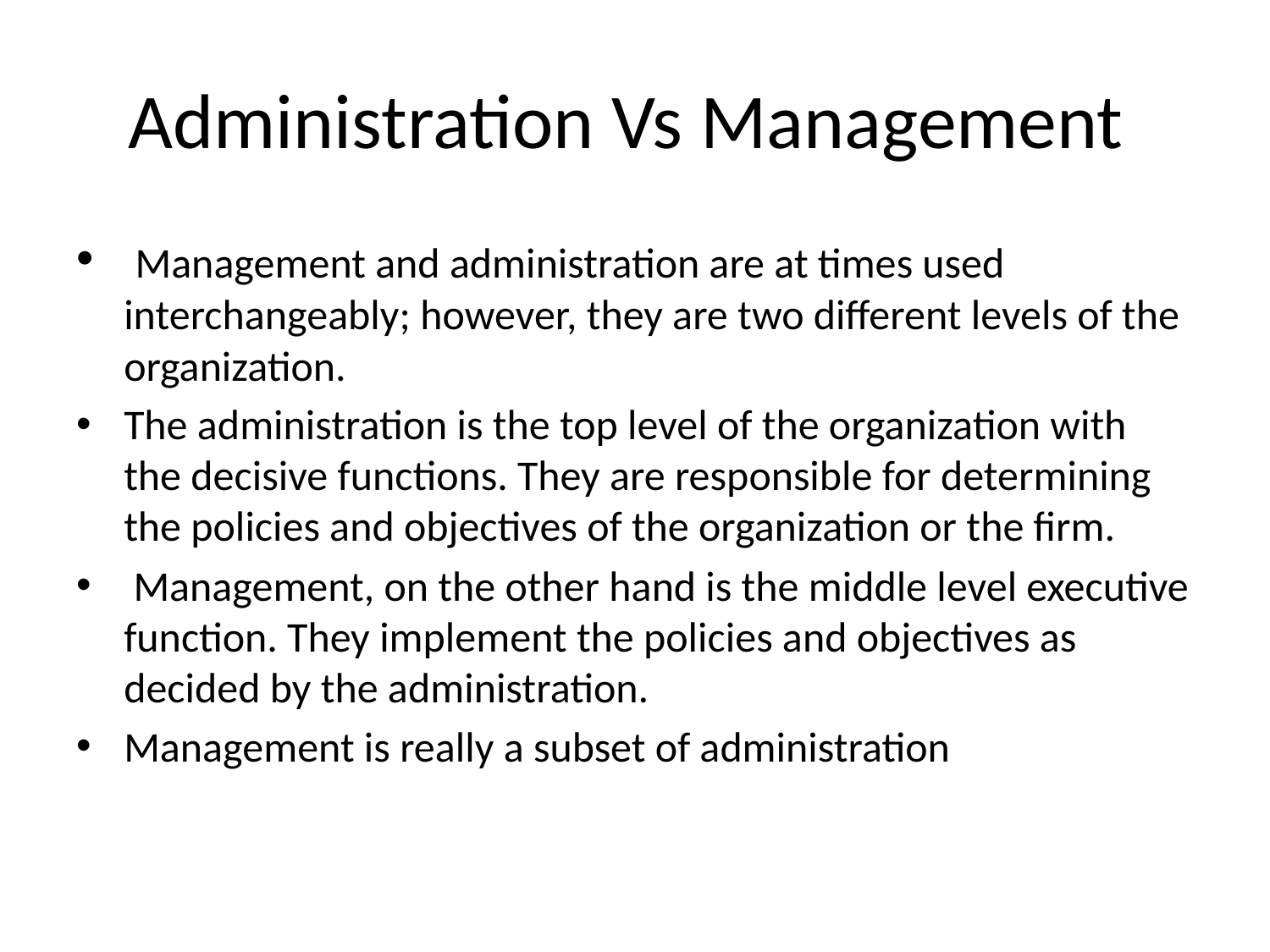

# Administration Vs Management
 Management and administration are at times used interchangeably; however, they are two different levels of the organization.
The administration is the top level of the organization with the decisive functions. They are responsible for determining the policies and objectives of the organization or the firm.
 Management, on the other hand is the middle level executive function. They implement the policies and objectives as decided by the administration.
Management is really a subset of administration